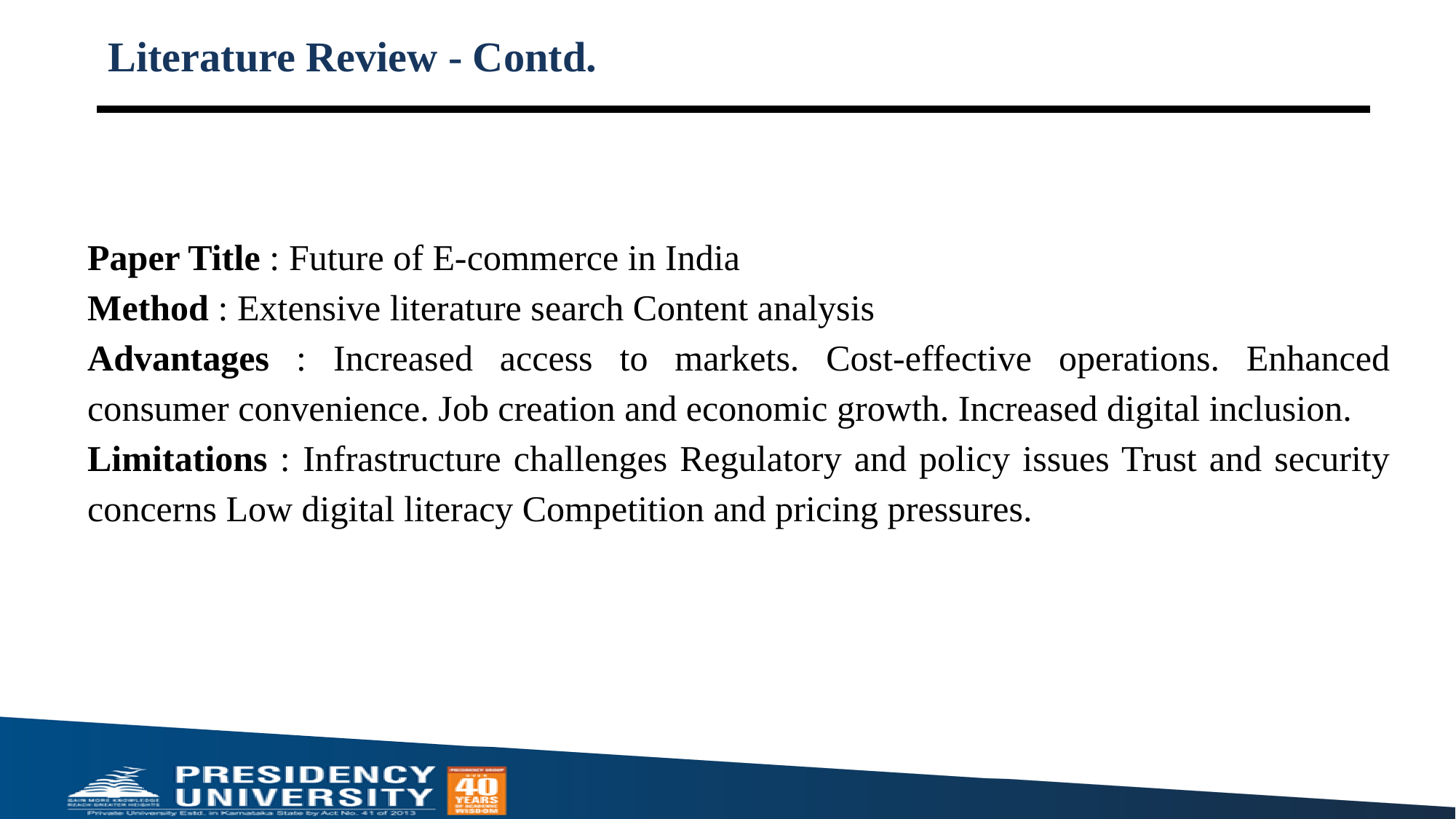

# Literature Review - Contd.

Paper Title : Future of E-commerce in India
Method : Extensive literature search Content analysis
Advantages : Increased access to markets. Cost-effective operations. Enhanced consumer convenience. Job creation and economic growth. Increased digital inclusion.
Limitations : Infrastructure challenges Regulatory and policy issues Trust and security concerns Low digital literacy Competition and pricing pressures.